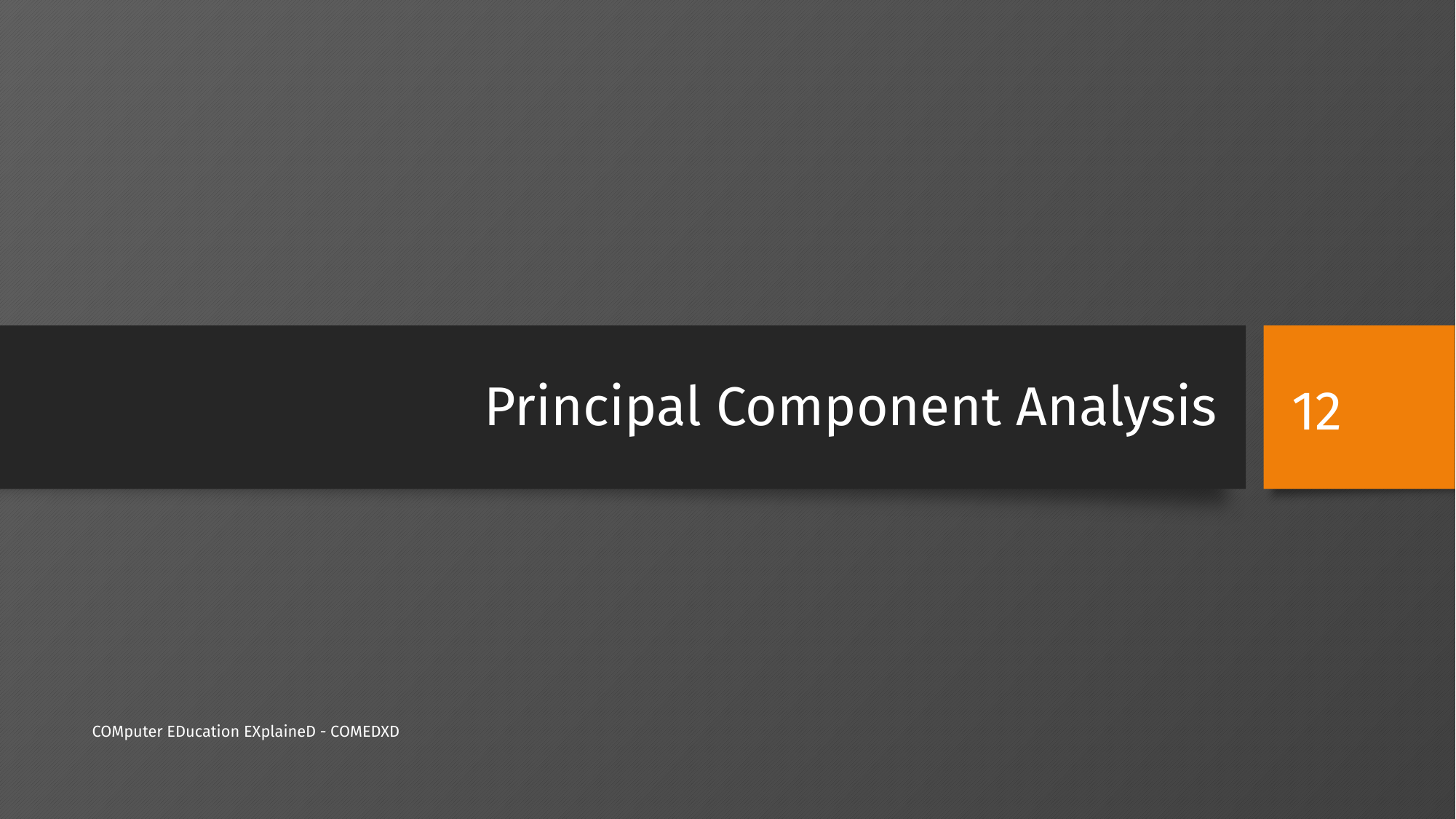

# Principal Component Analysis
12

COMputer EDucation EXplaineD - COMEDXD